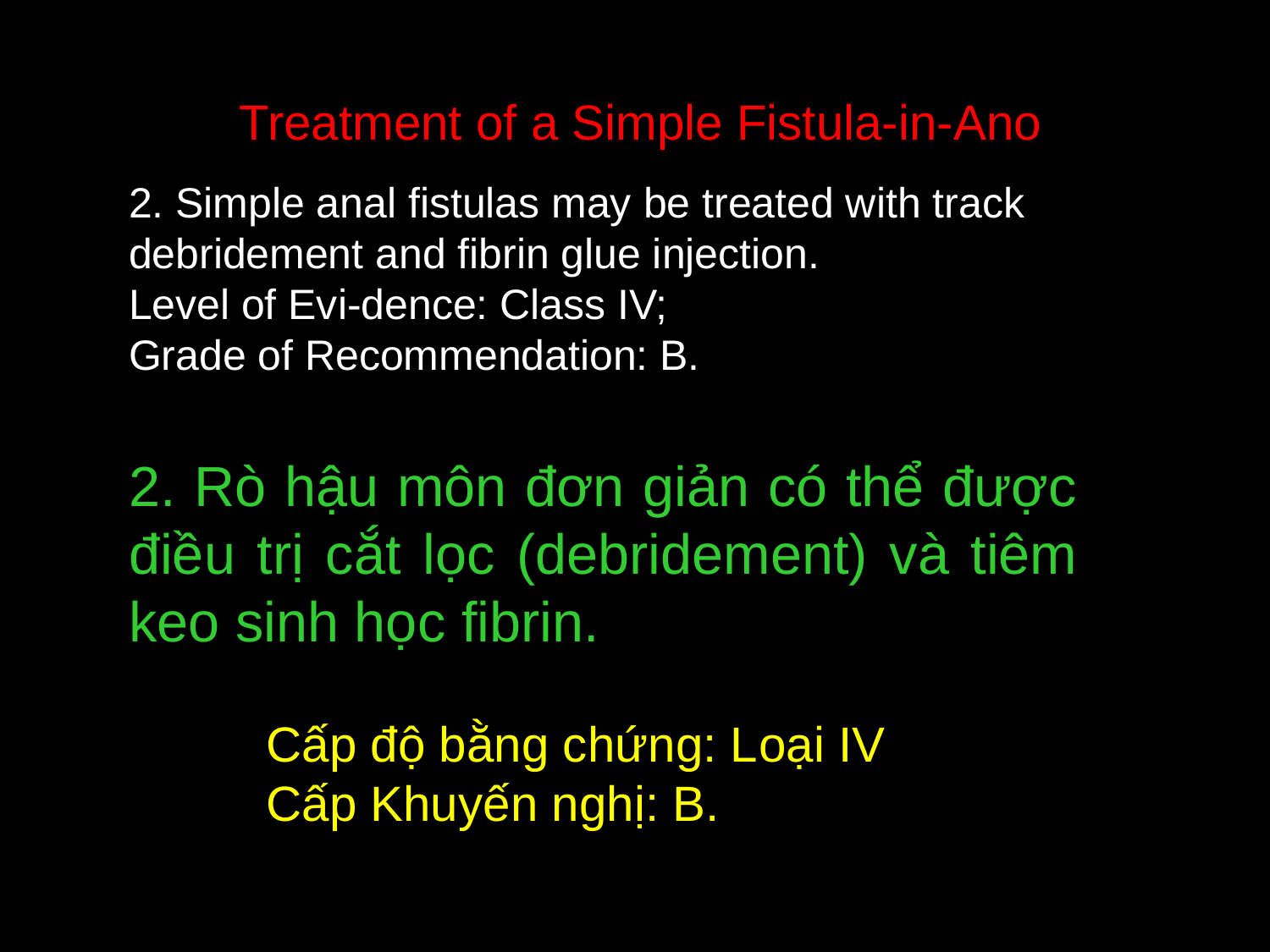

Treatment of a Simple Fistula-in-Ano
2. Simple anal fistulas may be treated with track
debridement and fibrin glue injection.
Level of Evi-dence: Class IV;
Grade of Recommendation: B.
2. Rò hậu môn đơn giản có thể được điều trị cắt lọc (debridement) và tiêm keo sinh học fibrin.

          Cấp độ bằng chứng: Loại IV
          Cấp Khuyến nghị: B.